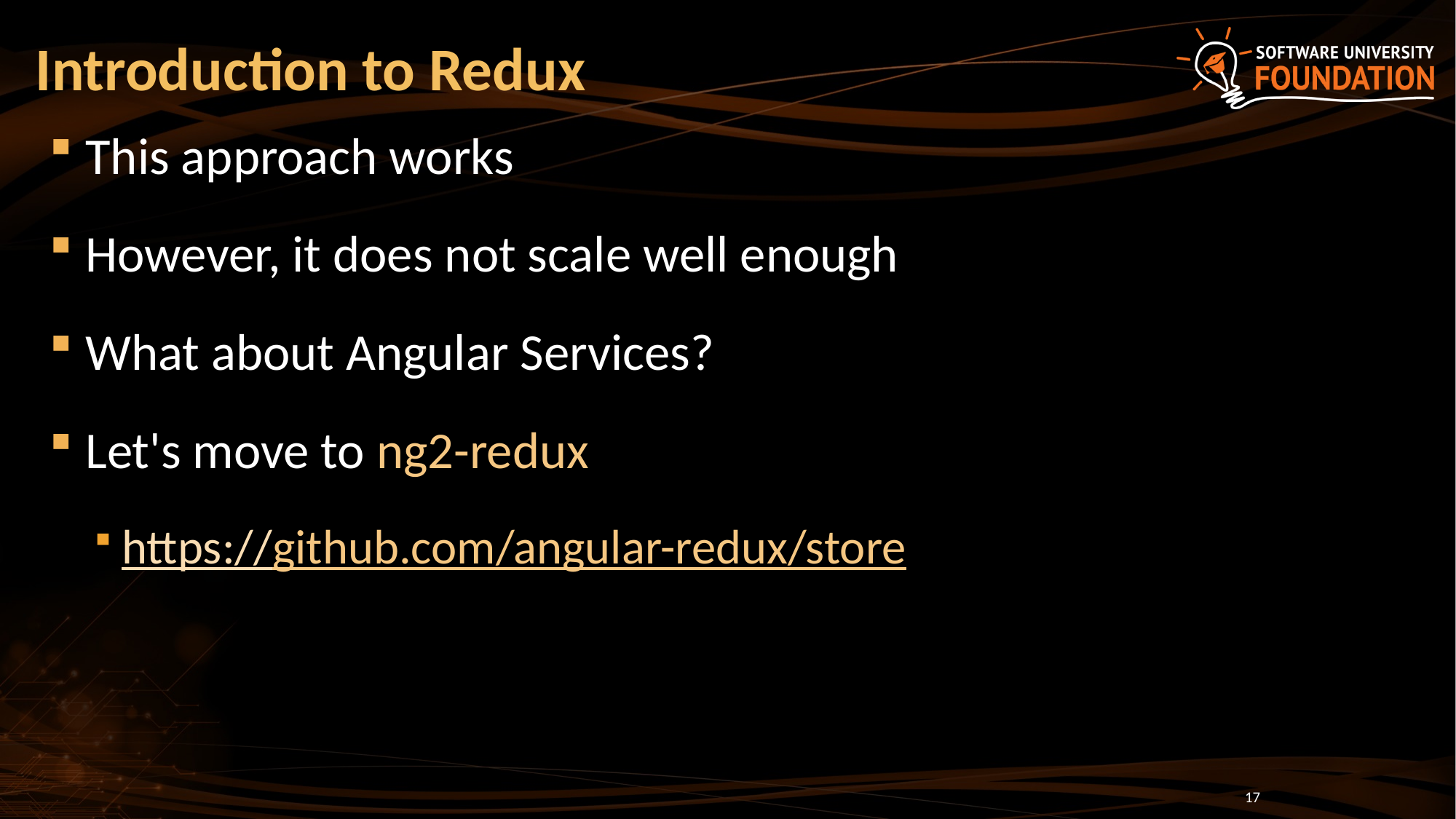

# Introduction to Redux
This approach works
However, it does not scale well enough
What about Angular Services?
Let's move to ng2-redux
https://github.com/angular-redux/store
17